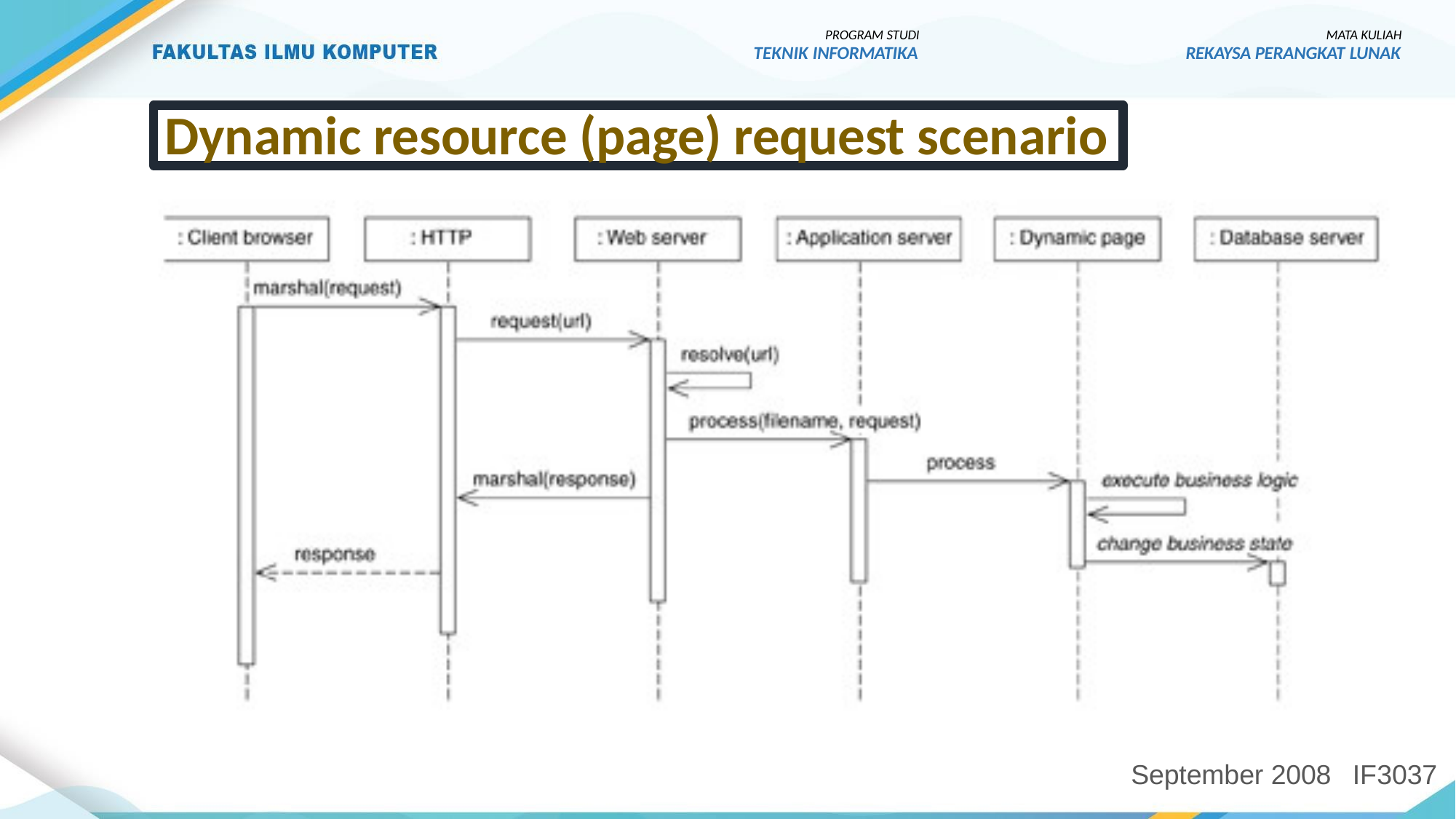

PROGRAM STUDI
TEKNIK INFORMATIKA
MATA KULIAH
REKAYSA PERANGKAT LUNAK
Dynamic resource (page) request scenario

September 2008
IF3037